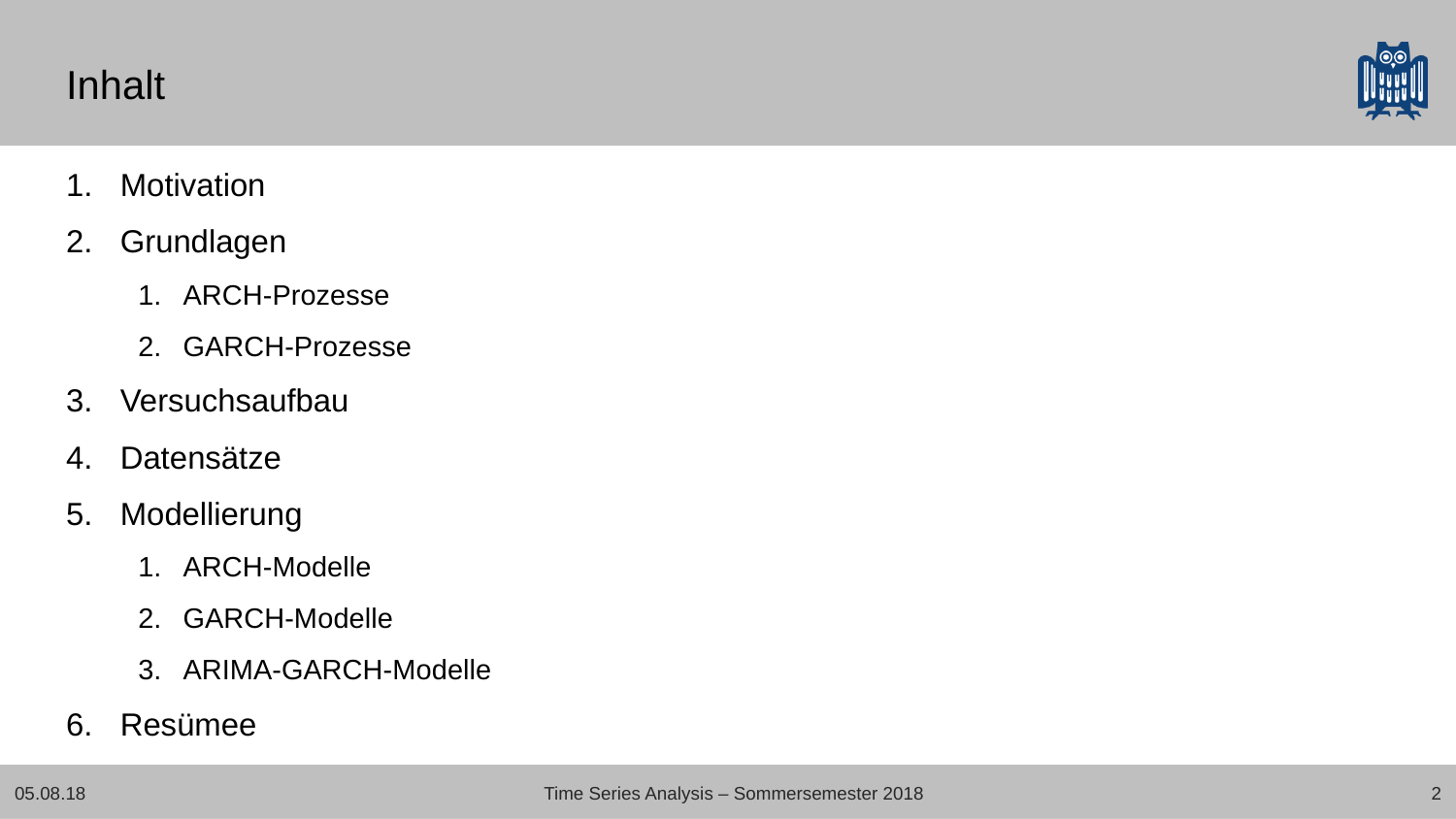

# Inhalt
Motivation
Grundlagen
ARCH-Prozesse
GARCH-Prozesse
Versuchsaufbau
Datensätze
Modellierung
ARCH-Modelle
GARCH-Modelle
ARIMA-GARCH-Modelle
Resümee
05.08.18
Time Series Analysis – Sommersemester 2018
2